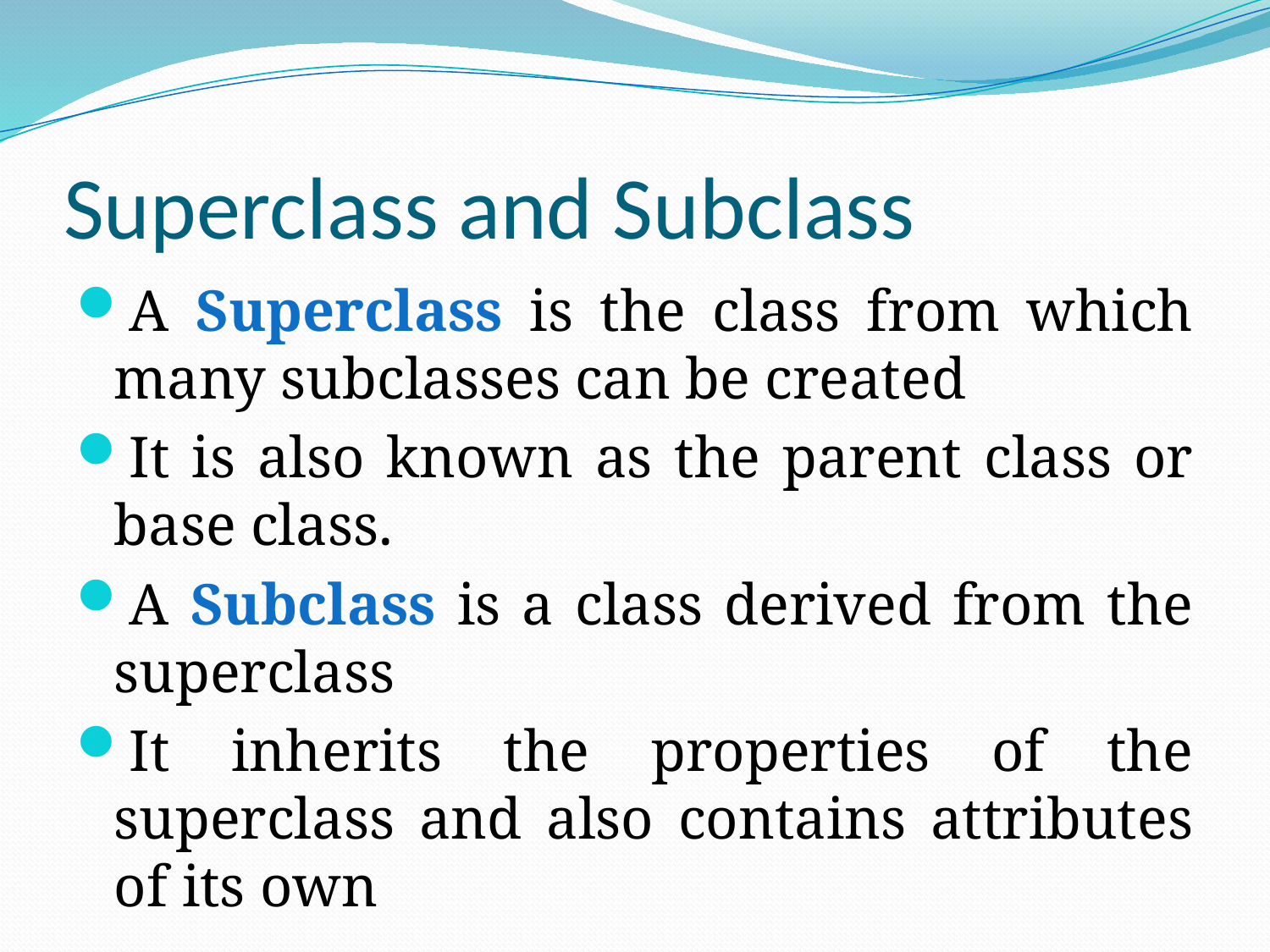

# Superclass and Subclass
A Superclass is the class from which many subclasses can be created
It is also known as the parent class or base class.
A Subclass is a class derived from the superclass
It inherits the properties of the superclass and also contains attributes of its own